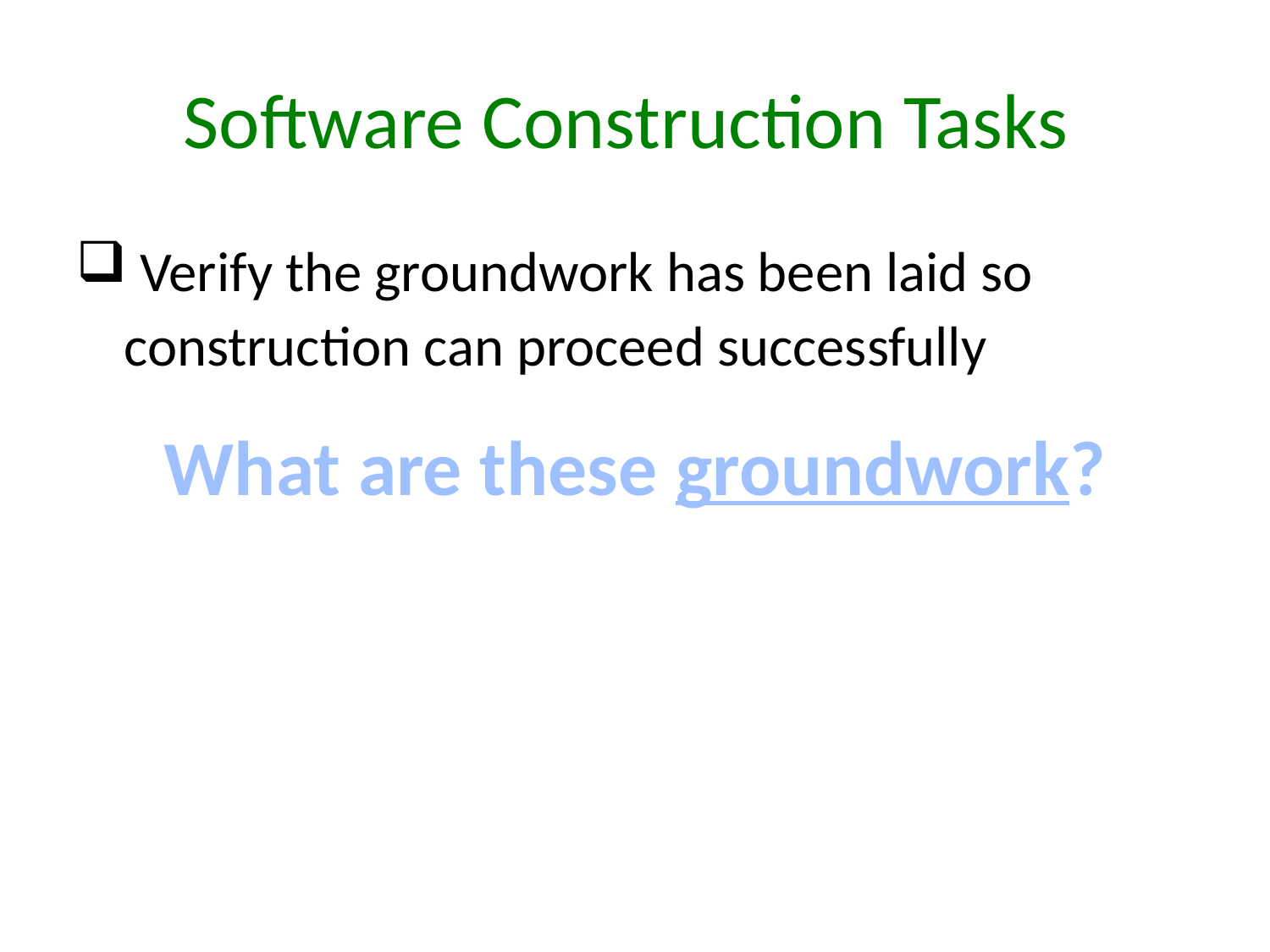

# Software Construction Tasks
 Verify the groundwork has been laid so construction can proceed successfully
What are these groundwork?